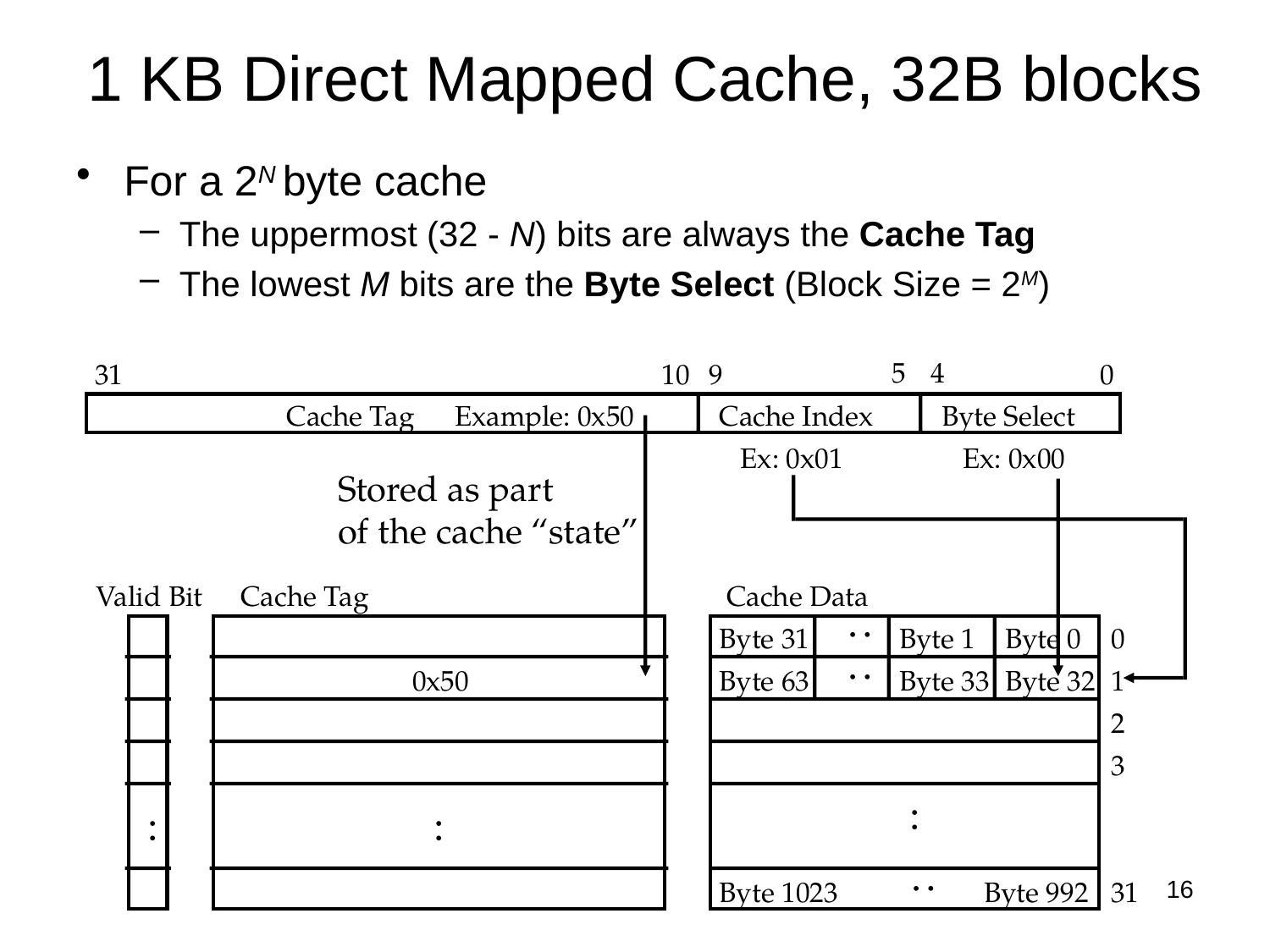

# 1 KB Direct Mapped Cache, 32B blocks
For a 2N byte cache
The uppermost (32 - N) bits are always the Cache Tag
The lowest M bits are the Byte Select (Block Size = 2M)

5
4
31
9
0
10
Cache Tag
Example: 0x50
Cache Index
Byte Select

Ex: 0x01
Ex: 0x00
Stored as part
of the cache “state”

Valid Bit
 Cache Tag
 Cache Data
:
Byte 31
Byte 1
Byte 0
0

:

0x50
Byte 63

Byte 33
Byte 32
1

2

3
:

:
:
:

Byte 1023

Byte 992
31
16